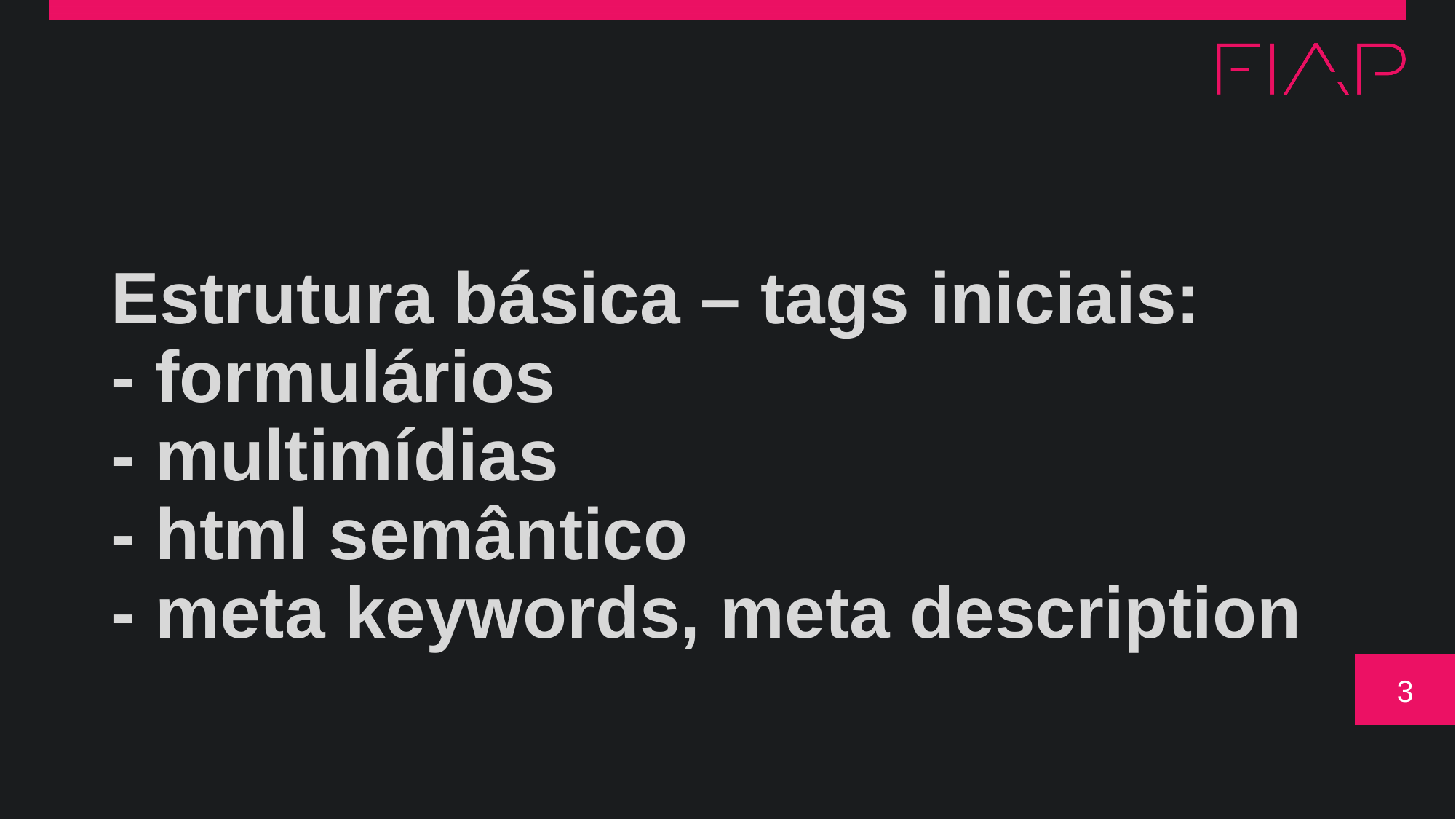

# Estrutura básica – tags iniciais: - formulários - multimídias - html semântico - meta keywords, meta description
3